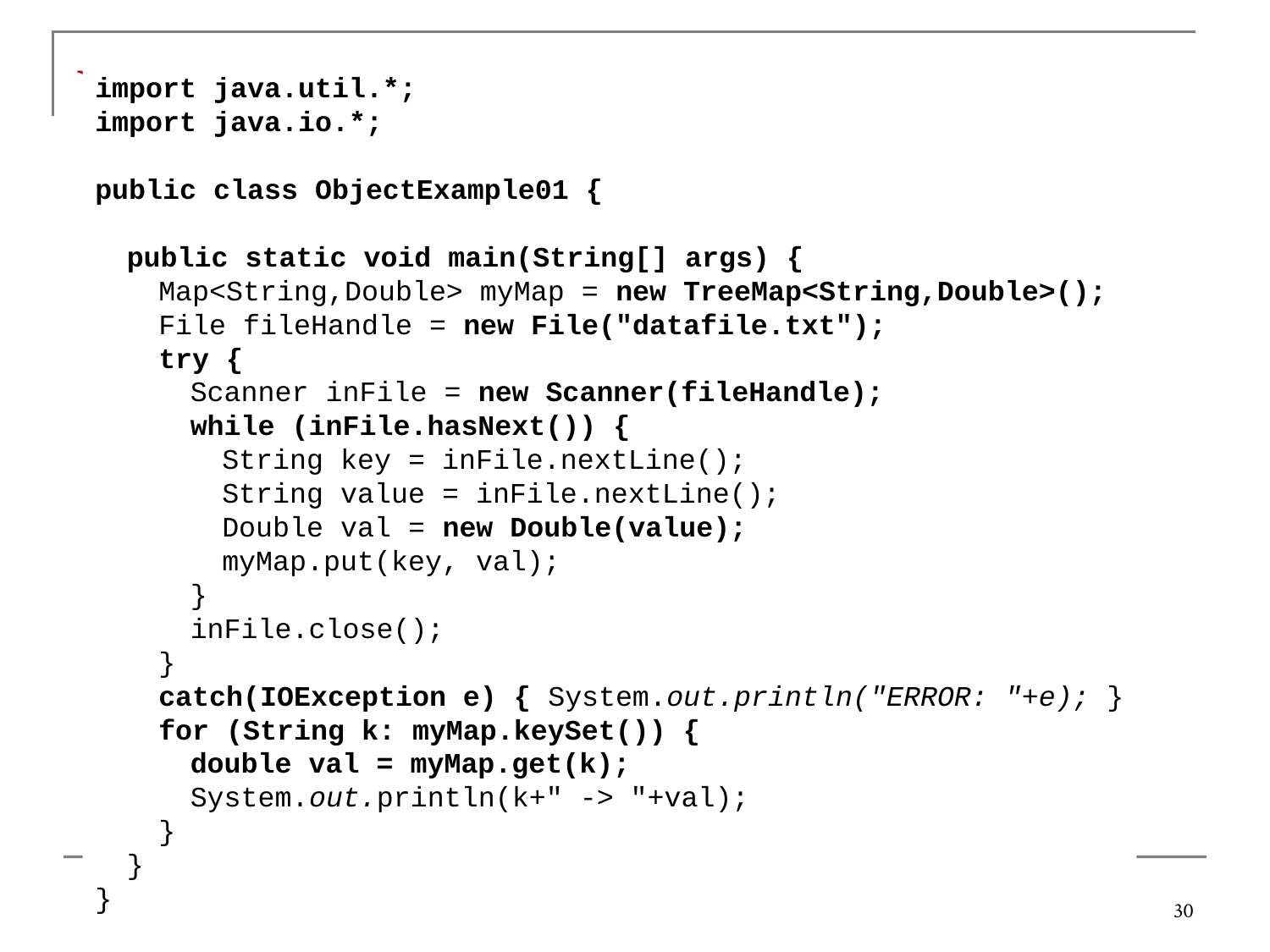

# Your Turn
import java.util.*;
import java.io.*;

public class ObjectExample01 {

	public static void main(String[] args) {
		Map<String,Double> myMap = new TreeMap<String,Double>();
		File fileHandle = new File("datafile.txt");
		try {
			Scanner inFile = new Scanner(fileHandle);
			while (inFile.hasNext()) {
				String key = inFile.nextLine();
				String value = inFile.nextLine();
				Double val = new Double(value);
				myMap.put(key, val);
			}
			inFile.close();
		}
		catch(IOException e) { System.out.println("ERROR: "+e); }
		for (String k: myMap.keySet()) {
			double val = myMap.get(k);
			System.out.println(k+" -> "+val);
		}
	}
}
30